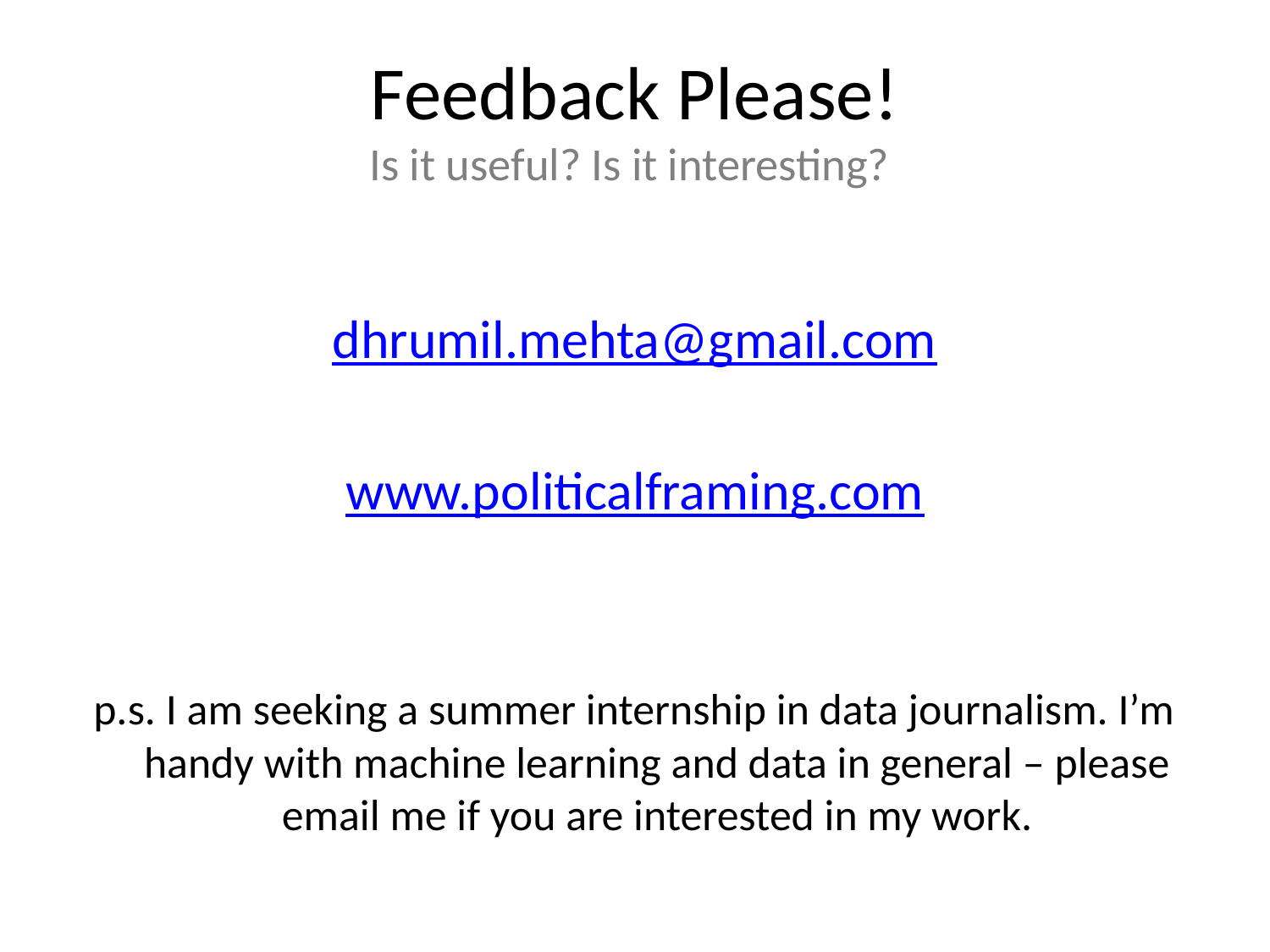

# Feedback Please! Is it useful? Is it interesting?

dhrumil.mehta@gmail.com

www.politicalframing.com

p.s. I am seeking a summer internship in data journalism. I’m handy with machine learning and data in general – please email me if you are interested in my work.